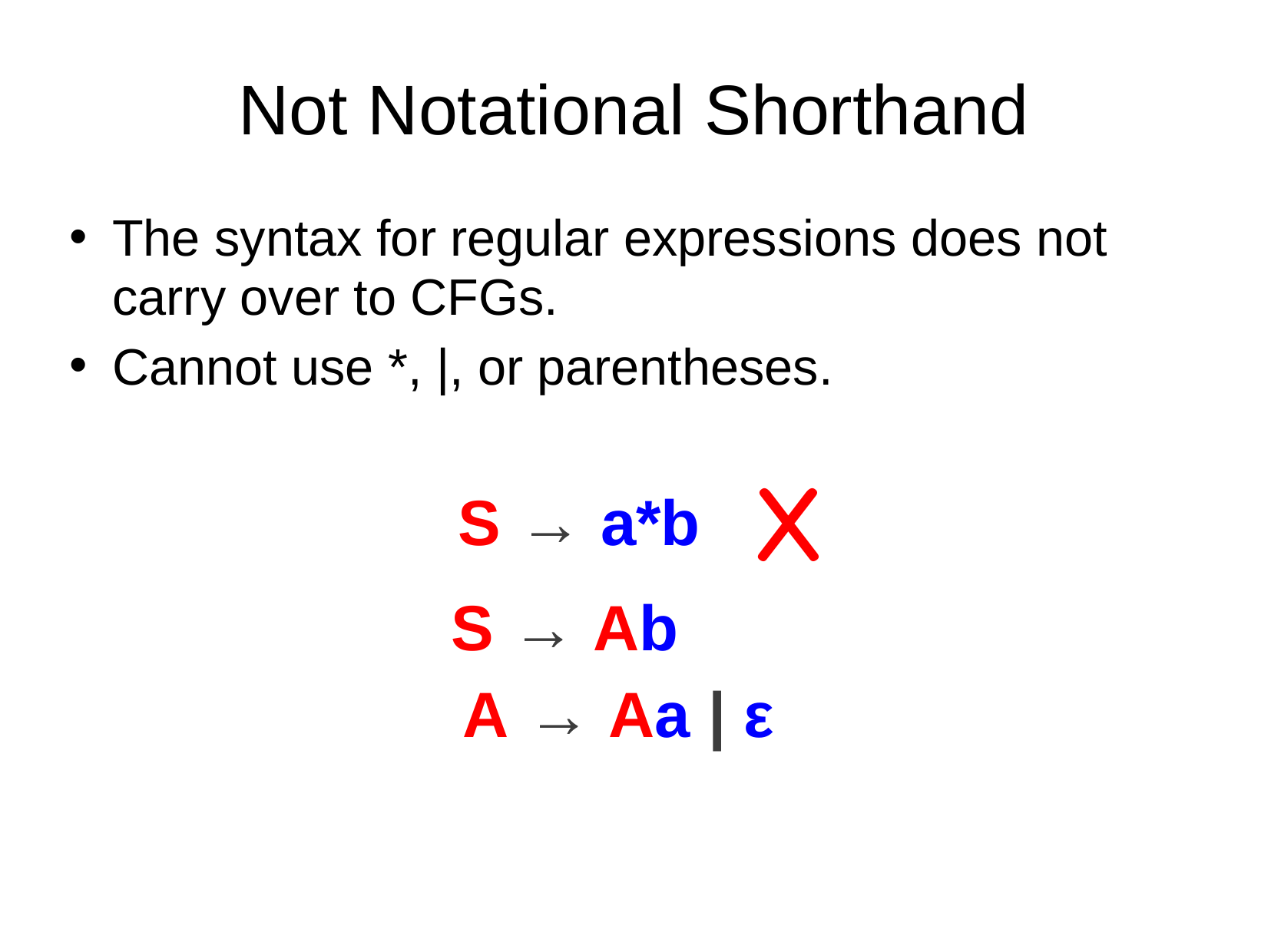

# Not Notational Shorthand
The syntax for regular expressions does not carry over to CFGs.
Cannot use *, |, or parentheses.

X
S → a*b
S → Ab
A → Aa | ε